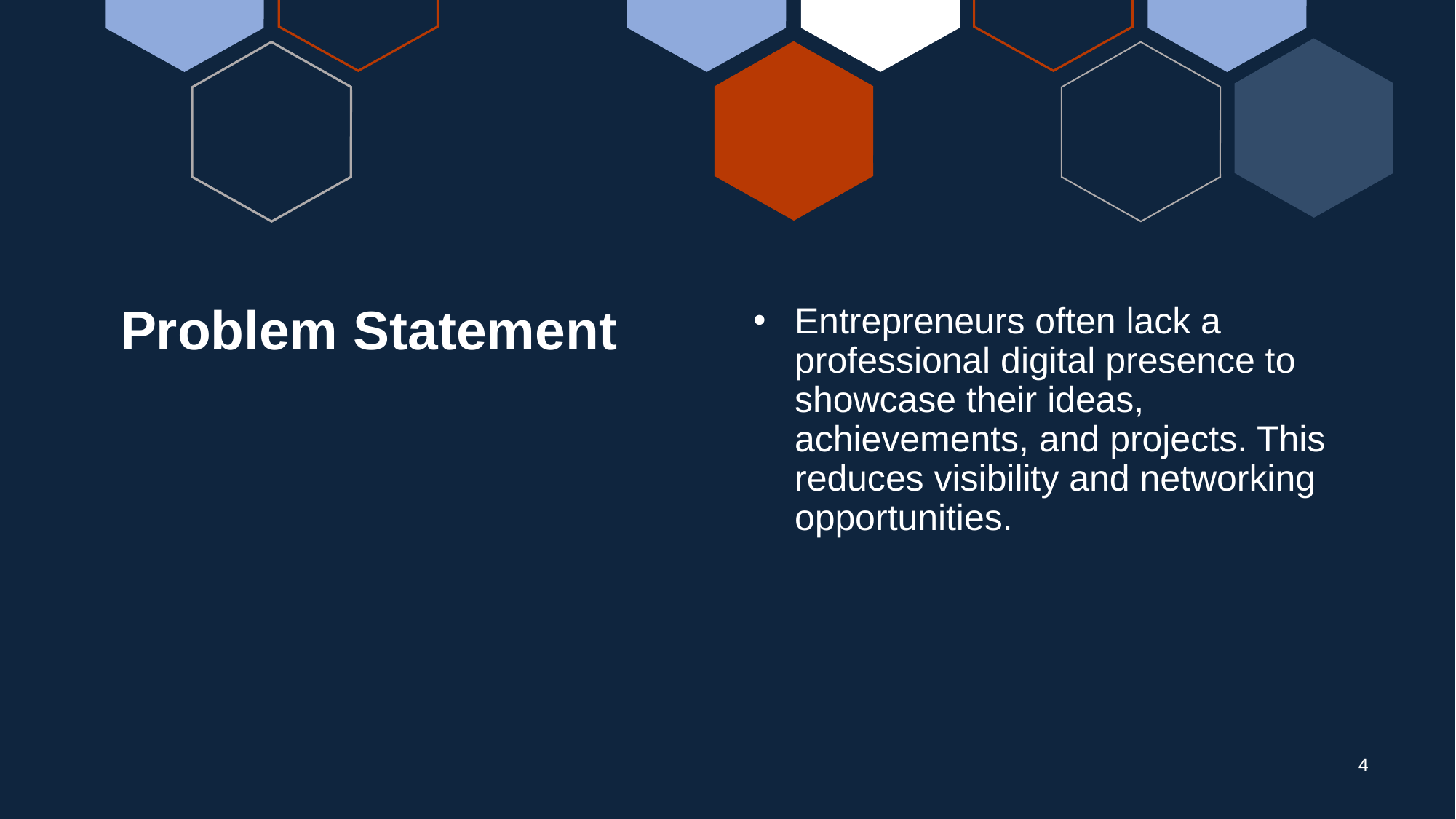

# Problem Statement
Entrepreneurs often lack a professional digital presence to showcase their ideas, achievements, and projects. This reduces visibility and networking opportunities.

4